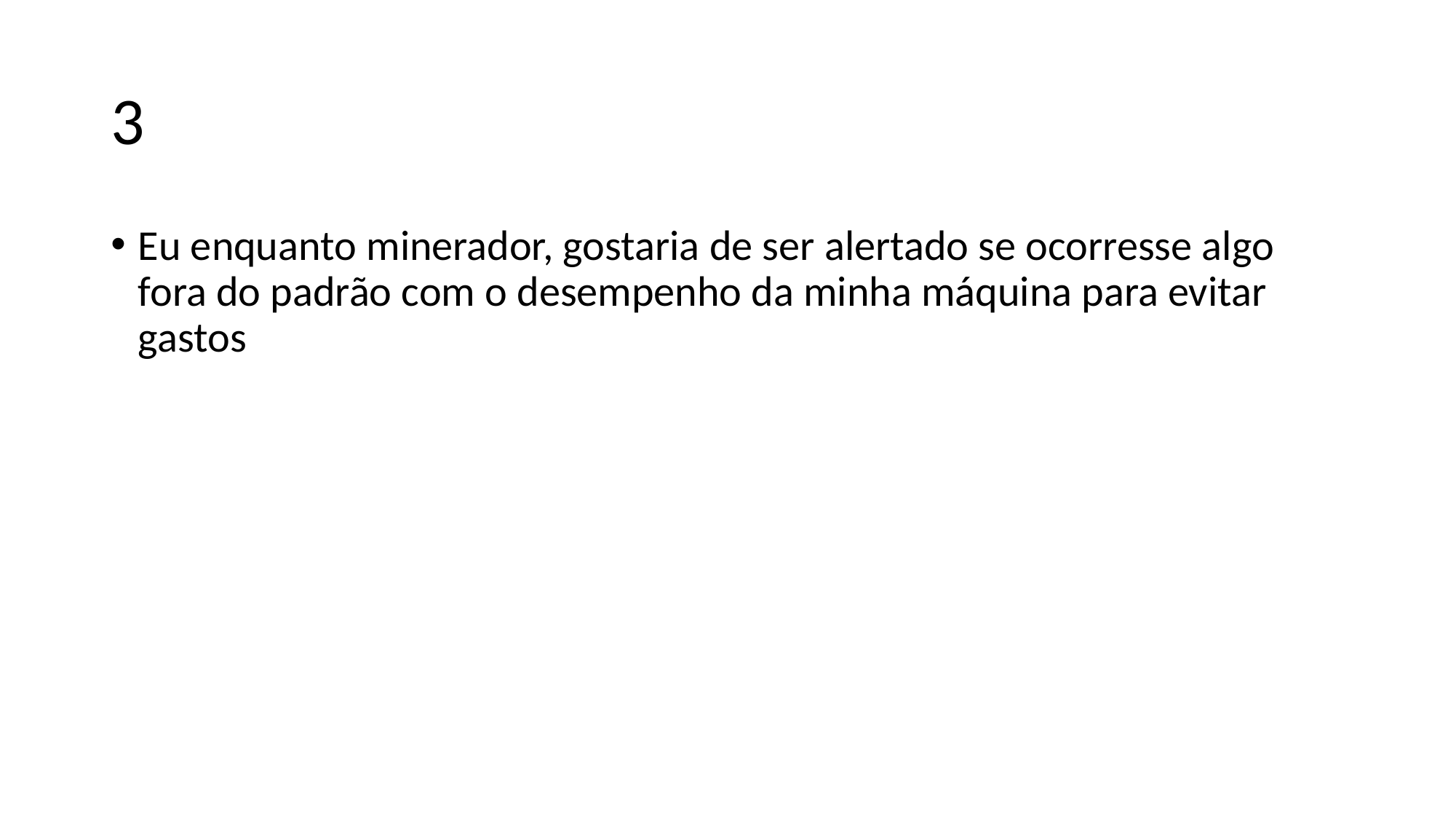

# 3
Eu enquanto minerador, gostaria de ser alertado se ocorresse algo fora do padrão com o desempenho da minha máquina para evitar gastos